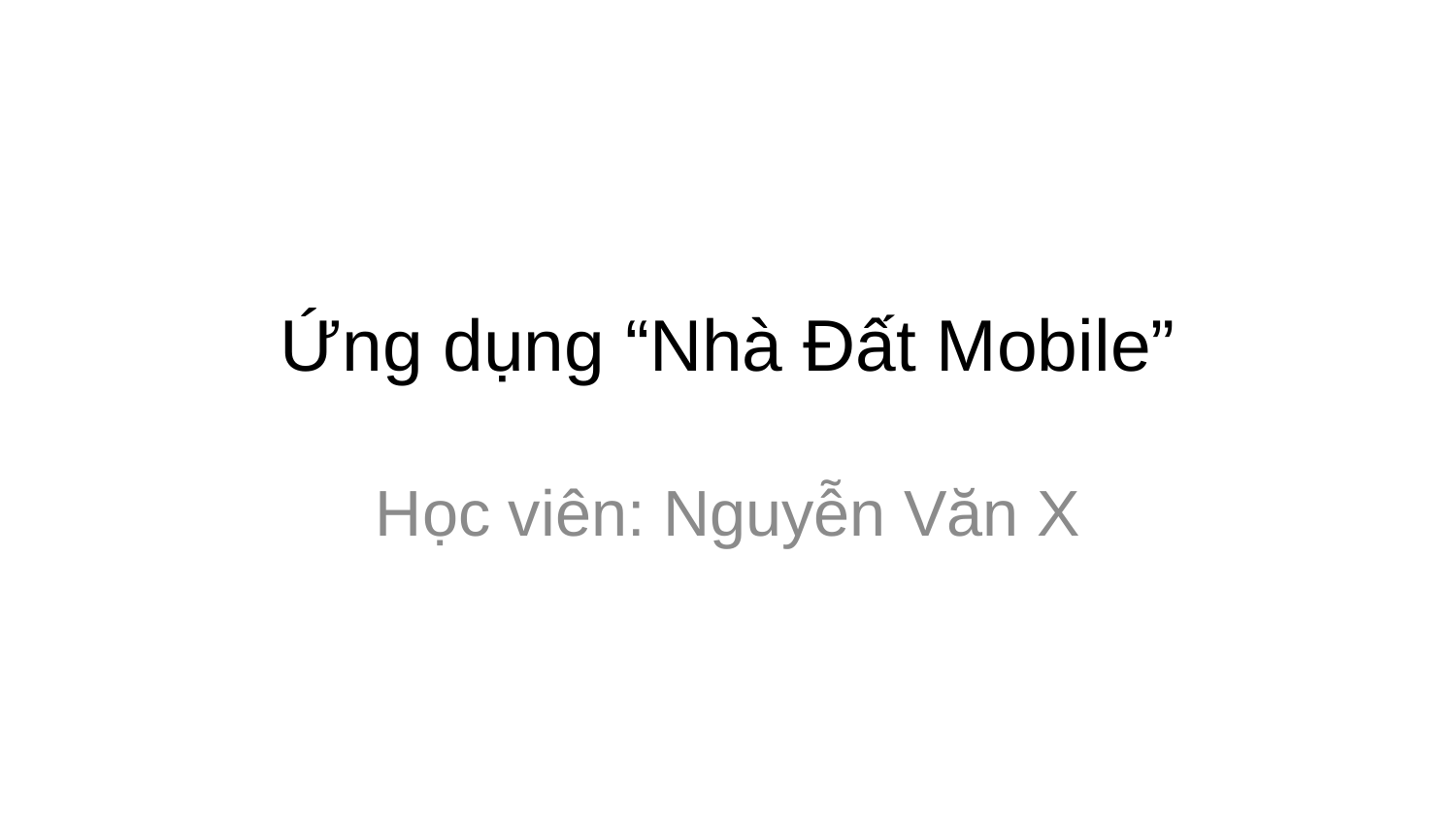

# Ứng dụng “Nhà Đất Mobile”
Học viên: Nguyễn Văn X